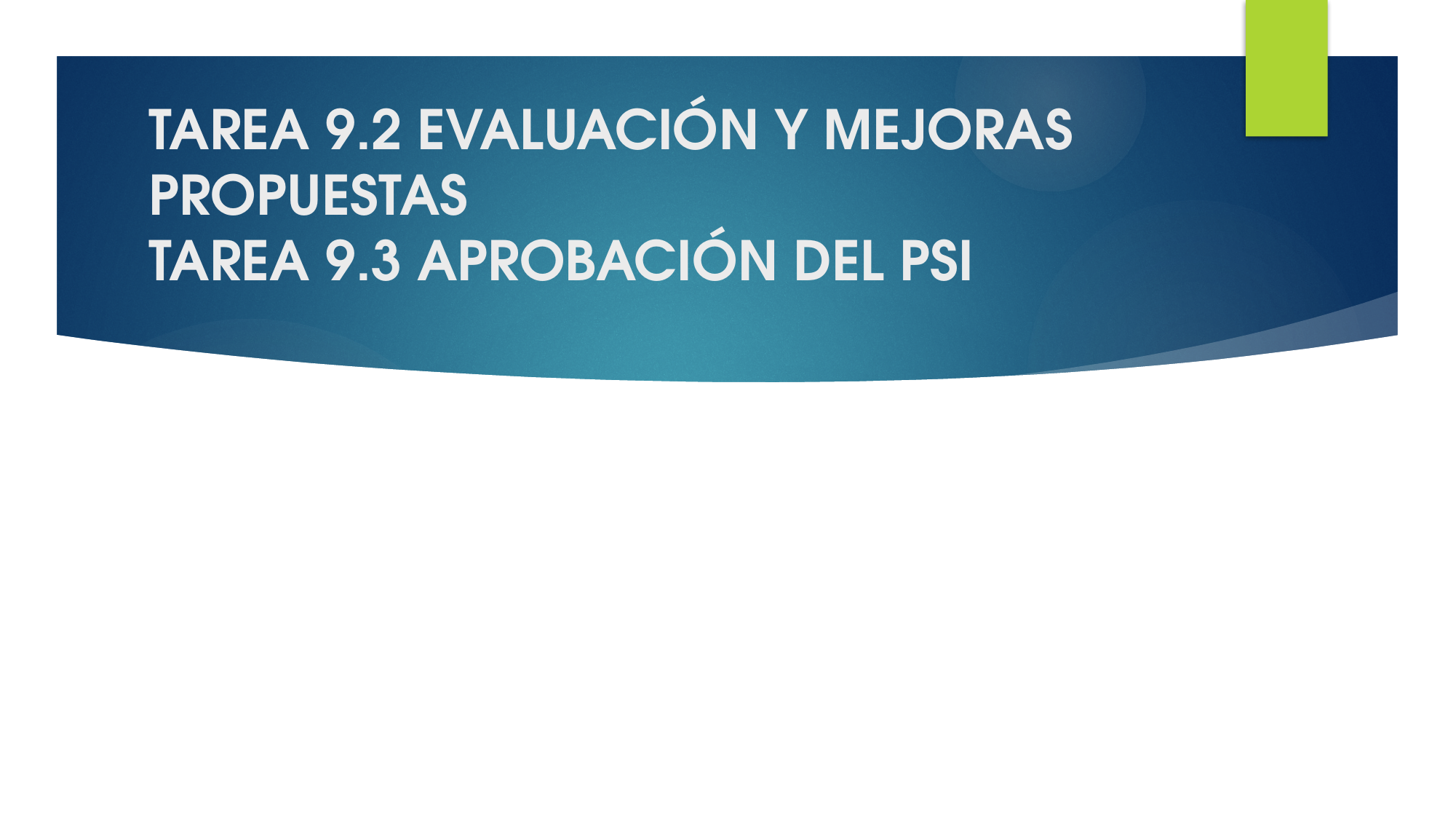

# tarea 9.2 EVALUACIÓN Y MEJORAS PROPUESTAS tarea 9.3 APROBACIÓN DEL PSI